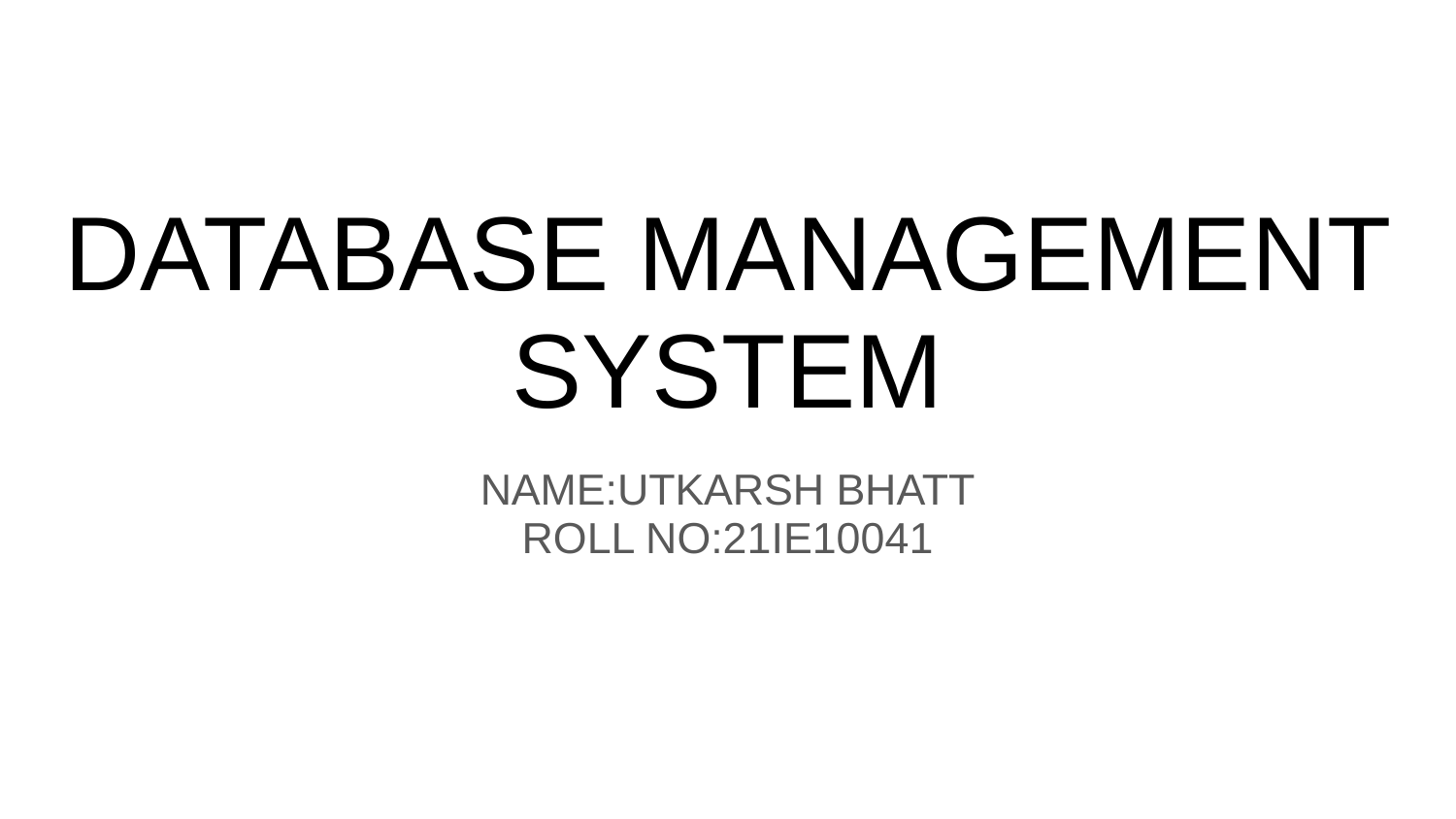

# DATABASE MANAGEMENT SYSTEM
NAME:UTKARSH BHATT
ROLL NO:21IE10041